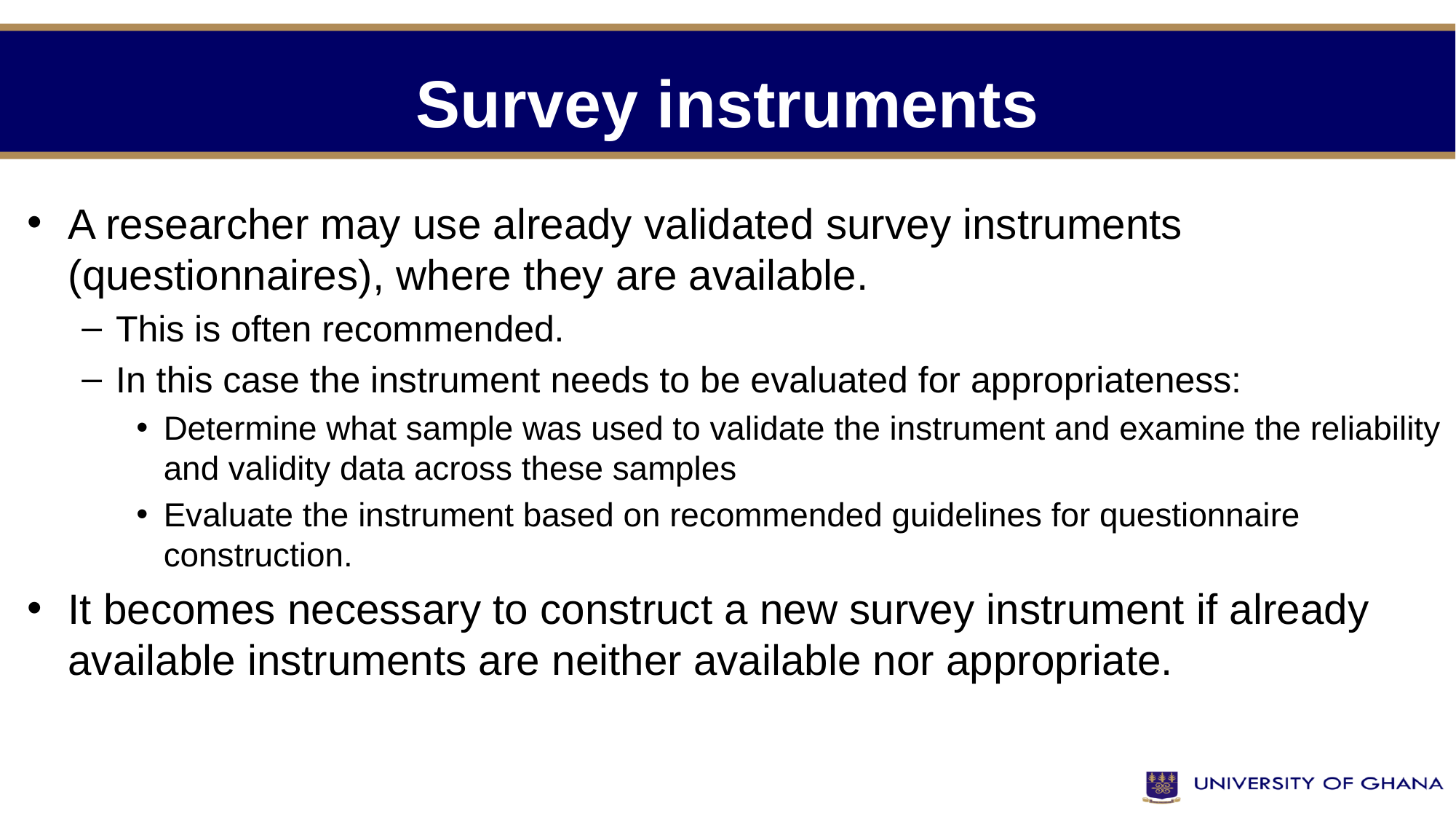

# Survey instruments
A researcher may use already validated survey instruments (questionnaires), where they are available.
This is often recommended.
In this case the instrument needs to be evaluated for appropriateness:
Determine what sample was used to validate the instrument and examine the reliability and validity data across these samples
Evaluate the instrument based on recommended guidelines for questionnaire construction.
It becomes necessary to construct a new survey instrument if already available instruments are neither available nor appropriate.